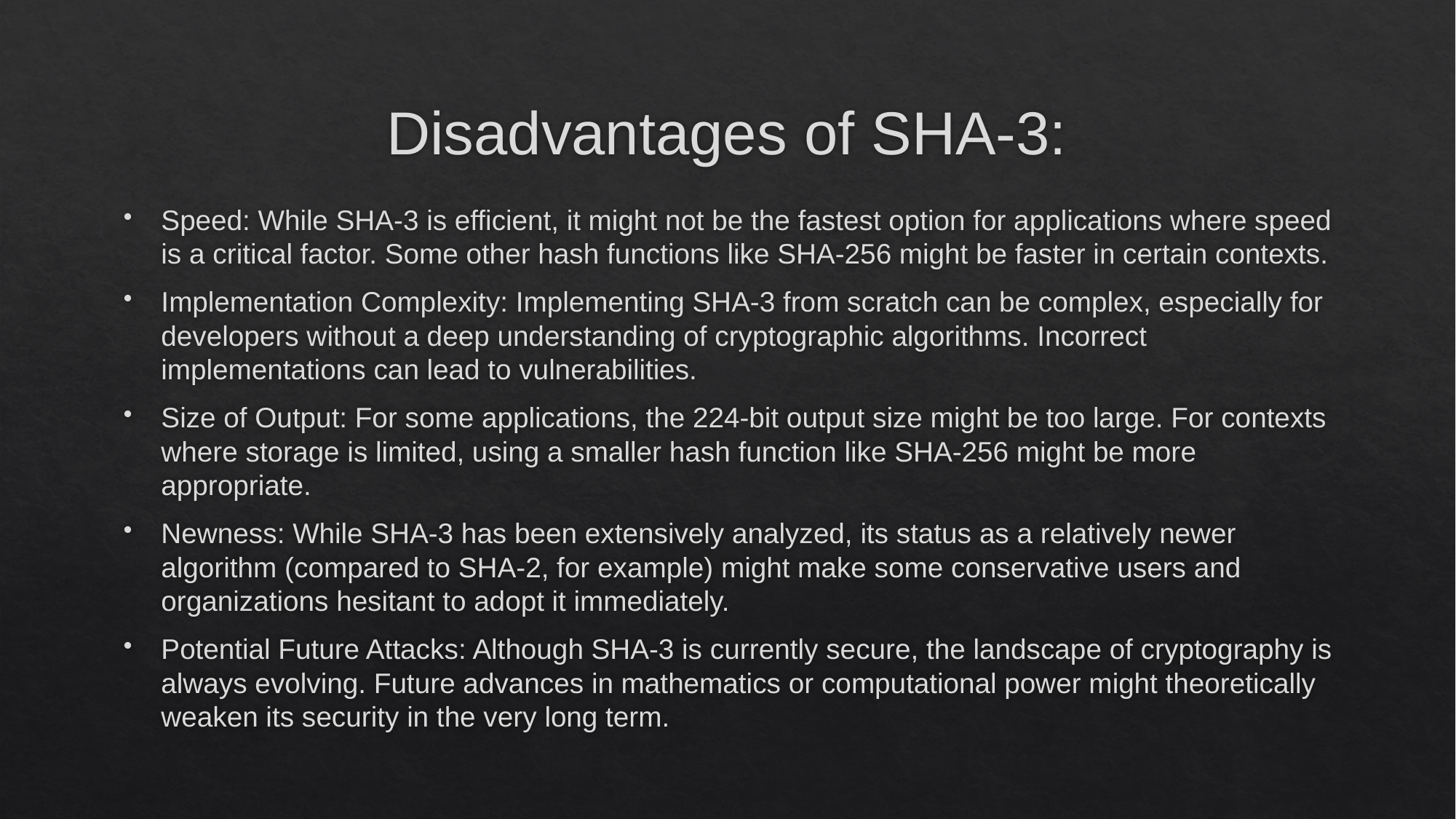

# Disadvantages of SHA-3:
Speed: While SHA-3 is efficient, it might not be the fastest option for applications where speed is a critical factor. Some other hash functions like SHA-256 might be faster in certain contexts.
Implementation Complexity: Implementing SHA-3 from scratch can be complex, especially for developers without a deep understanding of cryptographic algorithms. Incorrect implementations can lead to vulnerabilities.
Size of Output: For some applications, the 224-bit output size might be too large. For contexts where storage is limited, using a smaller hash function like SHA-256 might be more appropriate.
Newness: While SHA-3 has been extensively analyzed, its status as a relatively newer algorithm (compared to SHA-2, for example) might make some conservative users and organizations hesitant to adopt it immediately.
Potential Future Attacks: Although SHA-3 is currently secure, the landscape of cryptography is always evolving. Future advances in mathematics or computational power might theoretically weaken its security in the very long term.